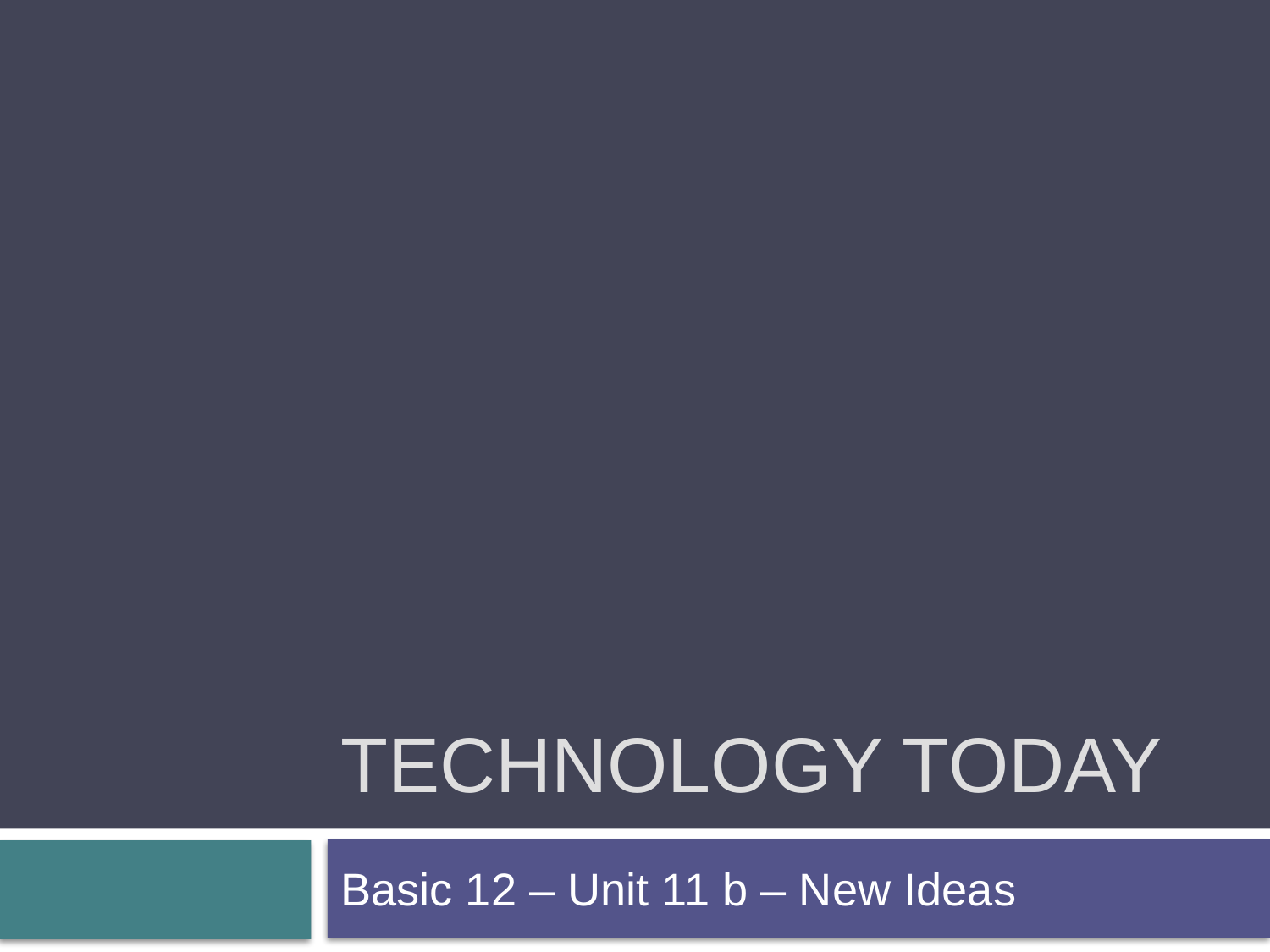

# Technology today
Basic 12 – Unit 11 b – New Ideas